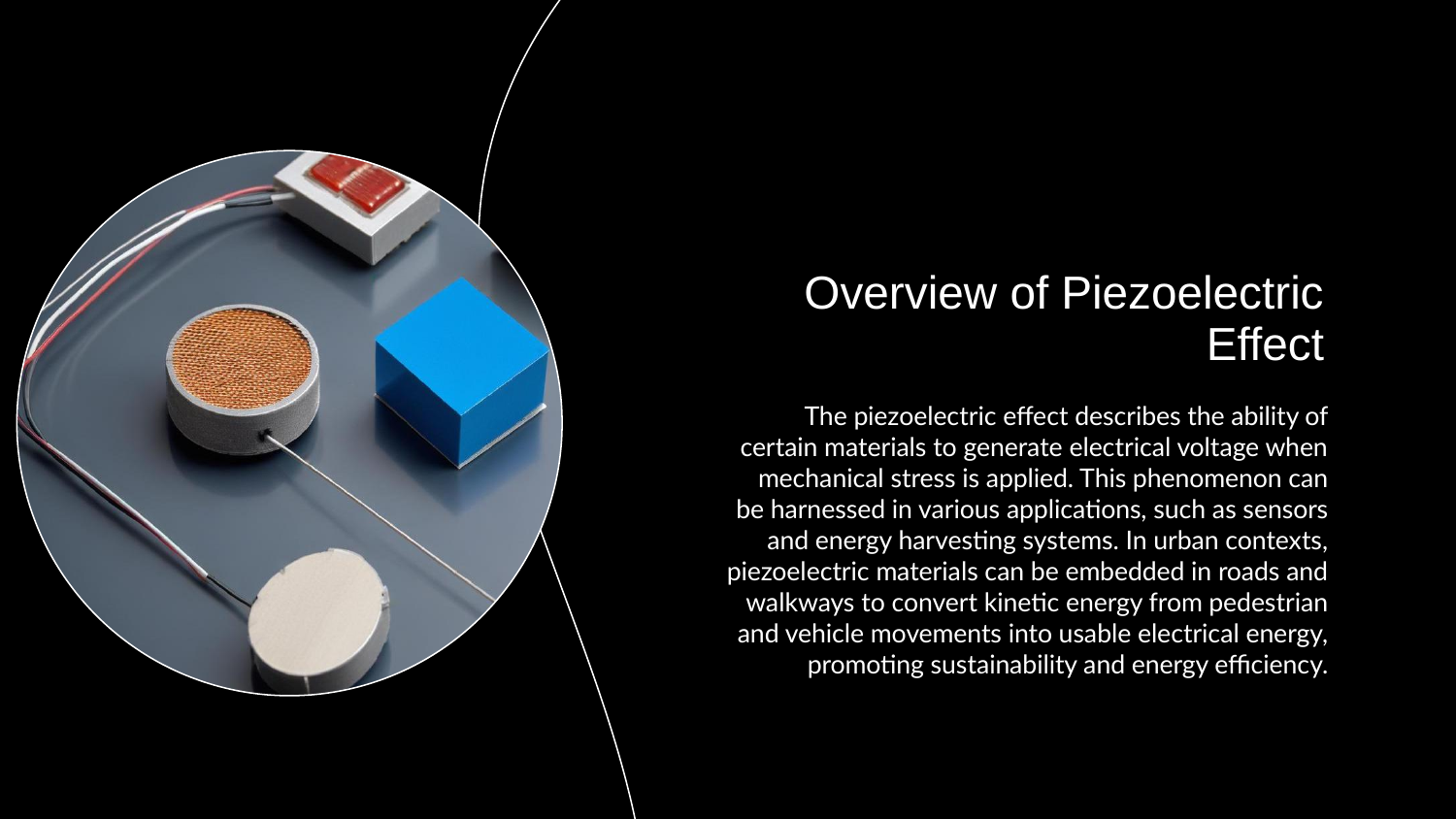

# Overview of Piezoelectric Effect
The piezoelectric effect describes the ability of certain materials to generate electrical voltage when mechanical stress is applied. This phenomenon can be harnessed in various applications, such as sensors and energy harvesting systems. In urban contexts, piezoelectric materials can be embedded in roads and walkways to convert kinetic energy from pedestrian and vehicle movements into usable electrical energy, promoting sustainability and energy efficiency.